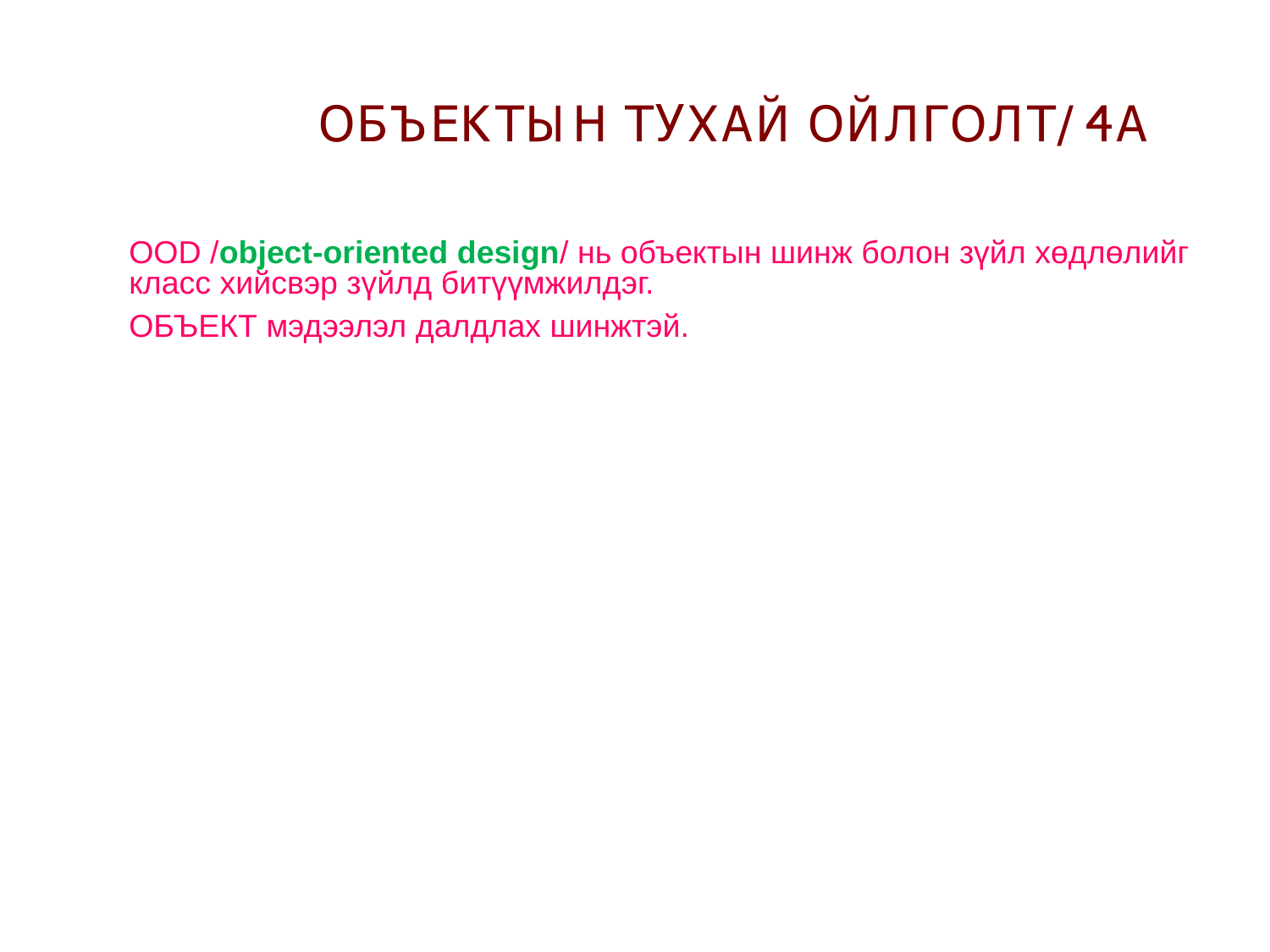

ОБЪЕКТЫН ТУХАЙ ОЙЛГОЛТ/4А
OOD /object-oriented design/ нь объектын шинж болон зүйл хөдлөлийг класс хийсвэр зүйлд битүүмжилдэг.

ОБЪЕКТ мэдээлэл далдлах шинжтэй.